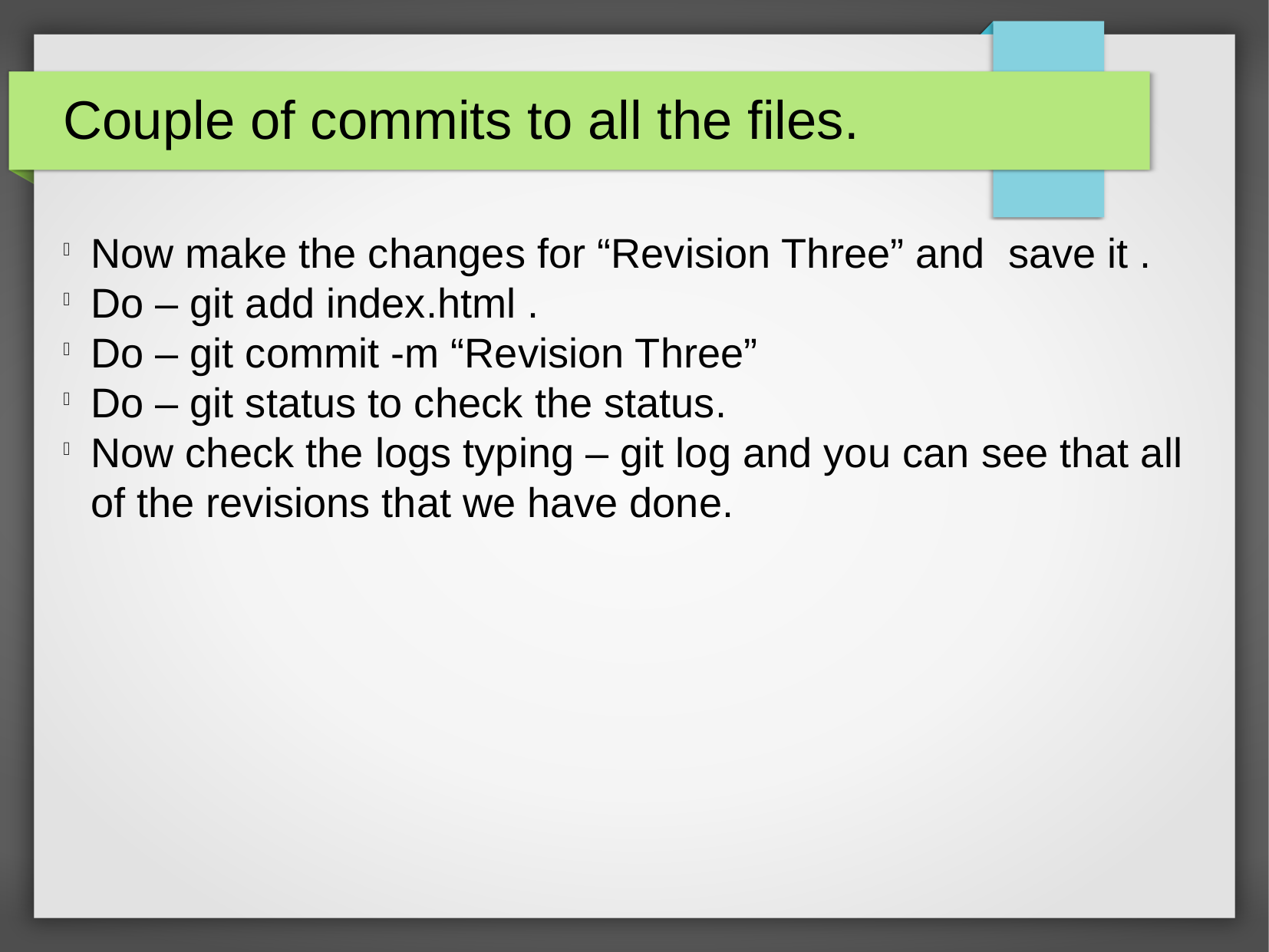

Couple of commits to all the files.
Now make the changes for “Revision Three” and  save it .
Do – git add index.html .
Do – git commit -m “Revision Three”
Do – git status to check the status.
Now check the logs typing – git log and you can see that all of the revisions that we have done.